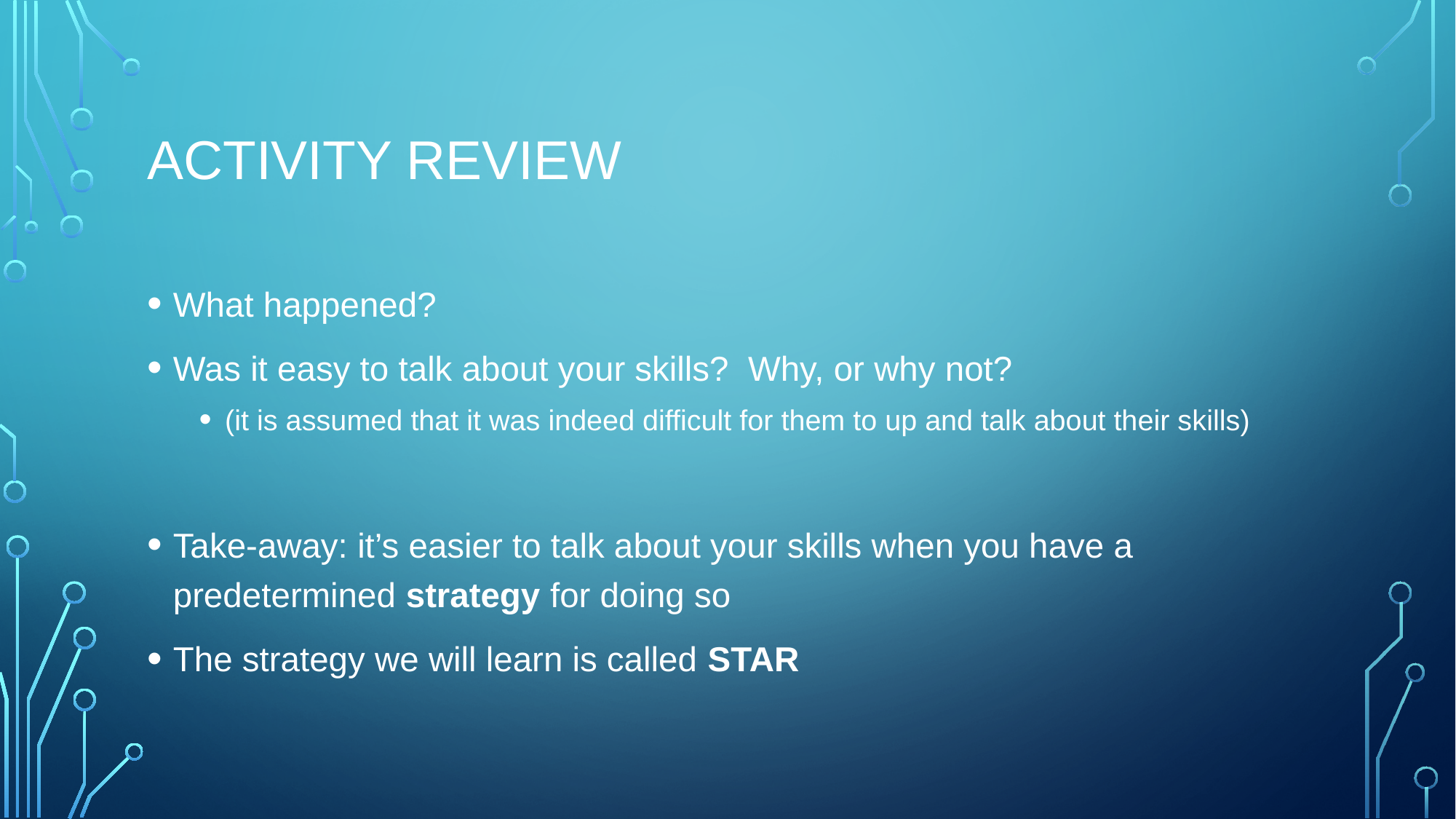

# Activity review
What happened?
Was it easy to talk about your skills?  Why, or why not?
(it is assumed that it was indeed difficult for them to up and talk about their skills)

Take-away: it’s easier to talk about your skills when you have a predetermined strategy for doing so
The strategy we will learn is called STAR